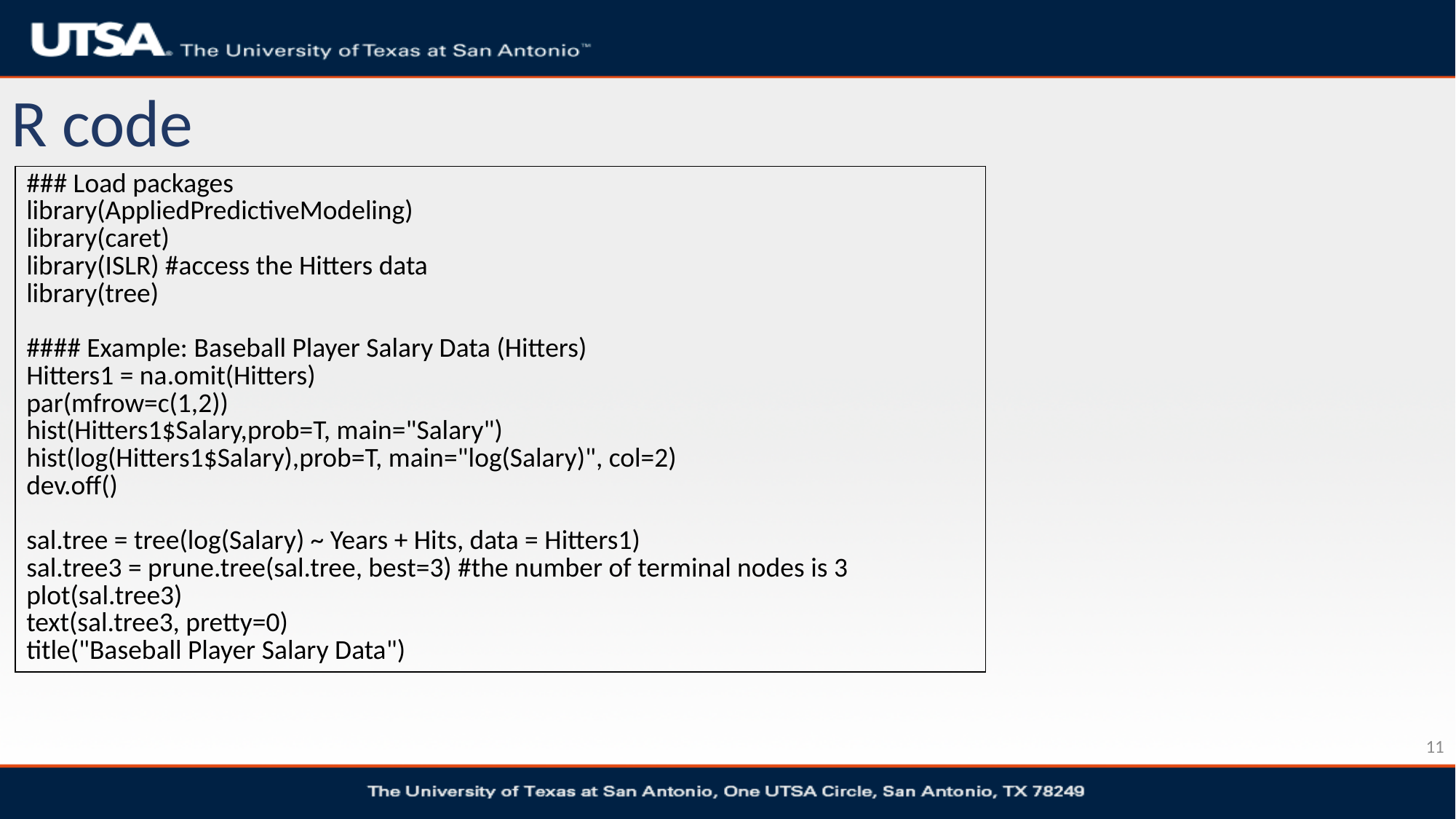

# R code
| ### Load packages library(AppliedPredictiveModeling) library(caret) library(ISLR) #access the Hitters data library(tree) #### Example: Baseball Player Salary Data (Hitters) Hitters1 = na.omit(Hitters) par(mfrow=c(1,2)) hist(Hitters1$Salary,prob=T, main="Salary") hist(log(Hitters1$Salary),prob=T, main="log(Salary)", col=2) dev.off() sal.tree = tree(log(Salary) ~ Years + Hits, data = Hitters1) sal.tree3 = prune.tree(sal.tree, best=3) #the number of terminal nodes is 3 plot(sal.tree3) text(sal.tree3, pretty=0) title("Baseball Player Salary Data") |
| --- |
11